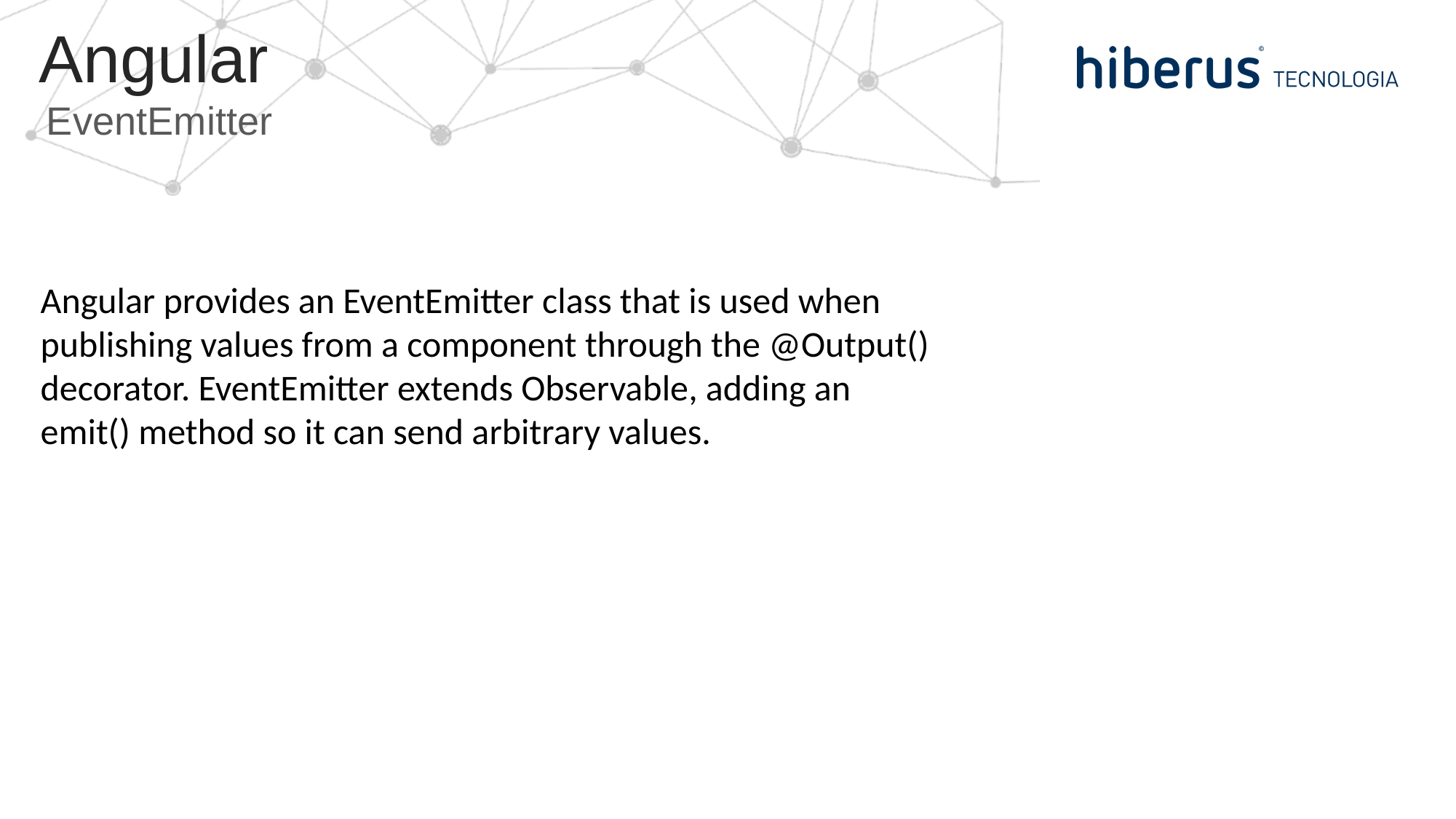

# Angular
EventEmitter
Angular provides an EventEmitter class that is used when publishing values from a component through the @Output() decorator. EventEmitter extends Observable, adding an emit() method so it can send arbitrary values.